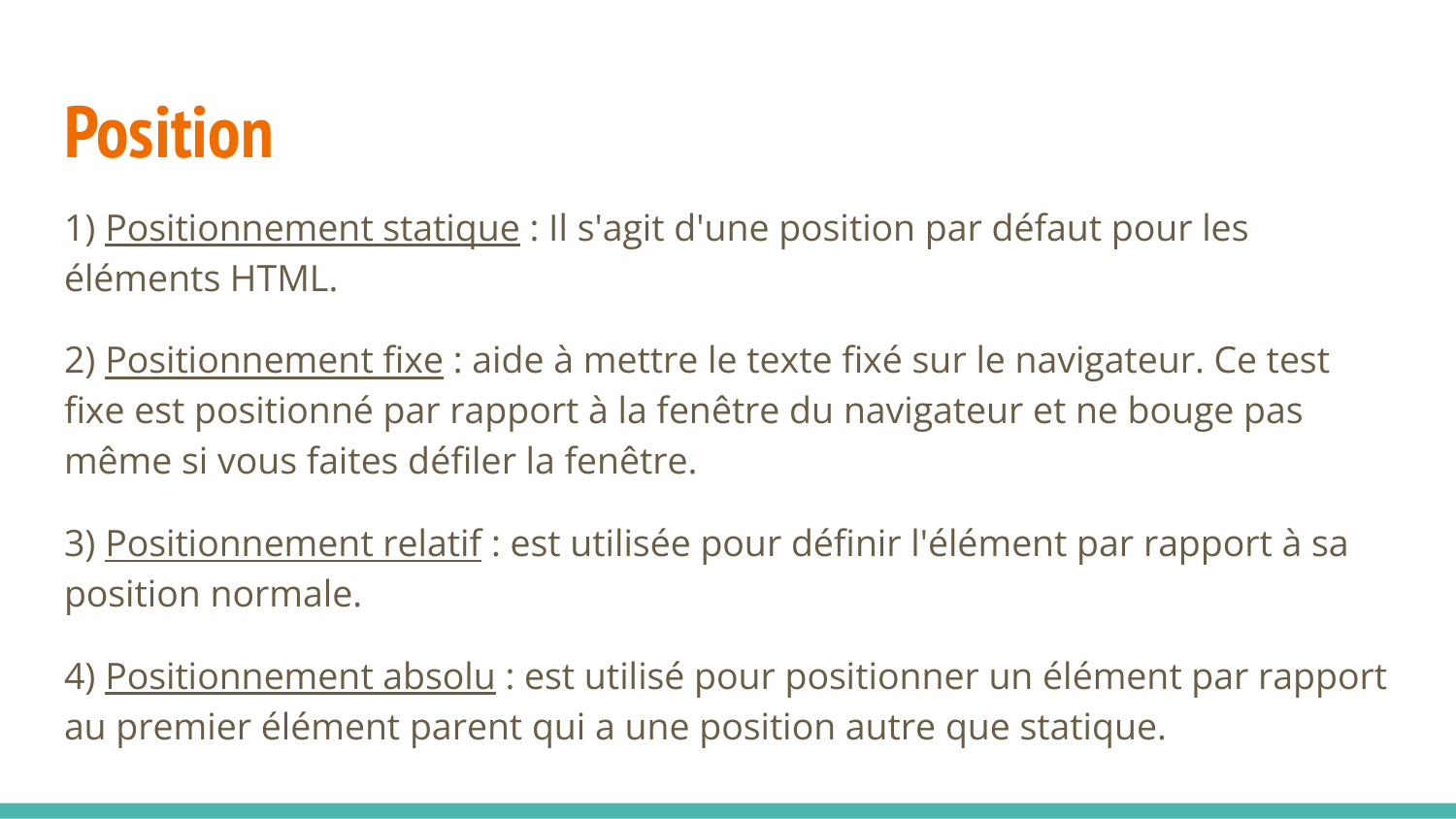

# Position
1) Positionnement statique : Il s'agit d'une position par défaut pour les éléments HTML.
2) Positionnement fixe : aide à mettre le texte fixé sur le navigateur. Ce test fixe est positionné par rapport à la fenêtre du navigateur et ne bouge pas même si vous faites défiler la fenêtre.
3) Positionnement relatif : est utilisée pour définir l'élément par rapport à sa position normale.
4) Positionnement absolu : est utilisé pour positionner un élément par rapport au premier élément parent qui a une position autre que statique.